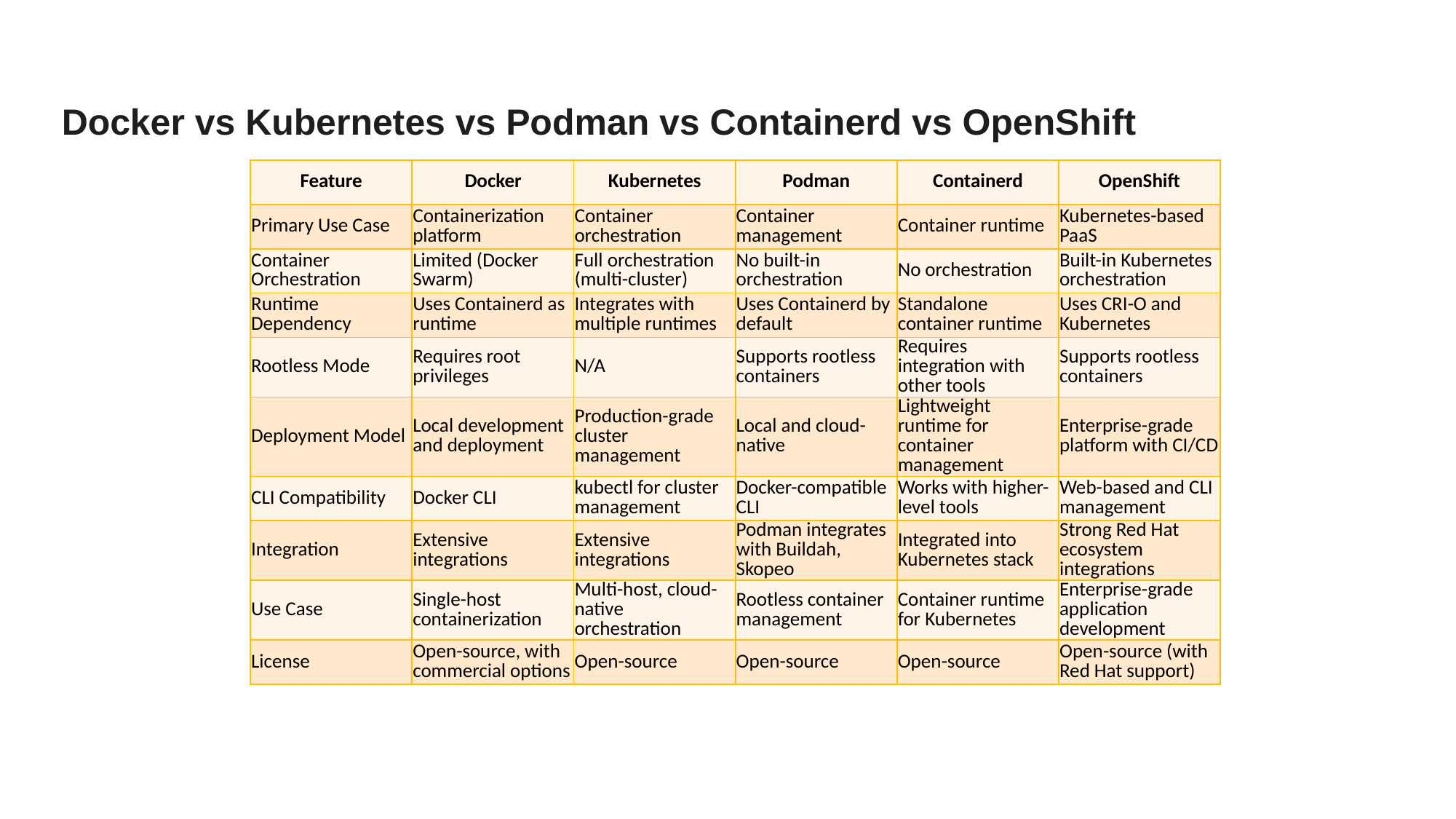

Docker vs Kubernetes vs Podman vs Containerd vs OpenShift
| Feature | Docker | Kubernetes | Podman | Containerd | OpenShift |
| --- | --- | --- | --- | --- | --- |
| Primary Use Case | Containerization platform | Container orchestration | Container management | Container runtime | Kubernetes-based PaaS |
| Container Orchestration | Limited (Docker Swarm) | Full orchestration (multi-cluster) | No built-in orchestration | No orchestration | Built-in Kubernetes orchestration |
| Runtime Dependency | Uses Containerd as runtime | Integrates with multiple runtimes | Uses Containerd by default | Standalone container runtime | Uses CRI-O and Kubernetes |
| Rootless Mode | Requires root privileges | N/A | Supports rootless containers | Requires integration with other tools | Supports rootless containers |
| Deployment Model | Local development and deployment | Production-grade cluster management | Local and cloud-native | Lightweight runtime for container management | Enterprise-grade platform with CI/CD |
| CLI Compatibility | Docker CLI | kubectl for cluster management | Docker-compatible CLI | Works with higher-level tools | Web-based and CLI management |
| Integration | Extensive integrations | Extensive integrations | Podman integrates with Buildah, Skopeo | Integrated into Kubernetes stack | Strong Red Hat ecosystem integrations |
| Use Case | Single-host containerization | Multi-host, cloud-native orchestration | Rootless container management | Container runtime for Kubernetes | Enterprise-grade application development |
| License | Open-source, with commercial options | Open-source | Open-source | Open-source | Open-source (with Red Hat support) |